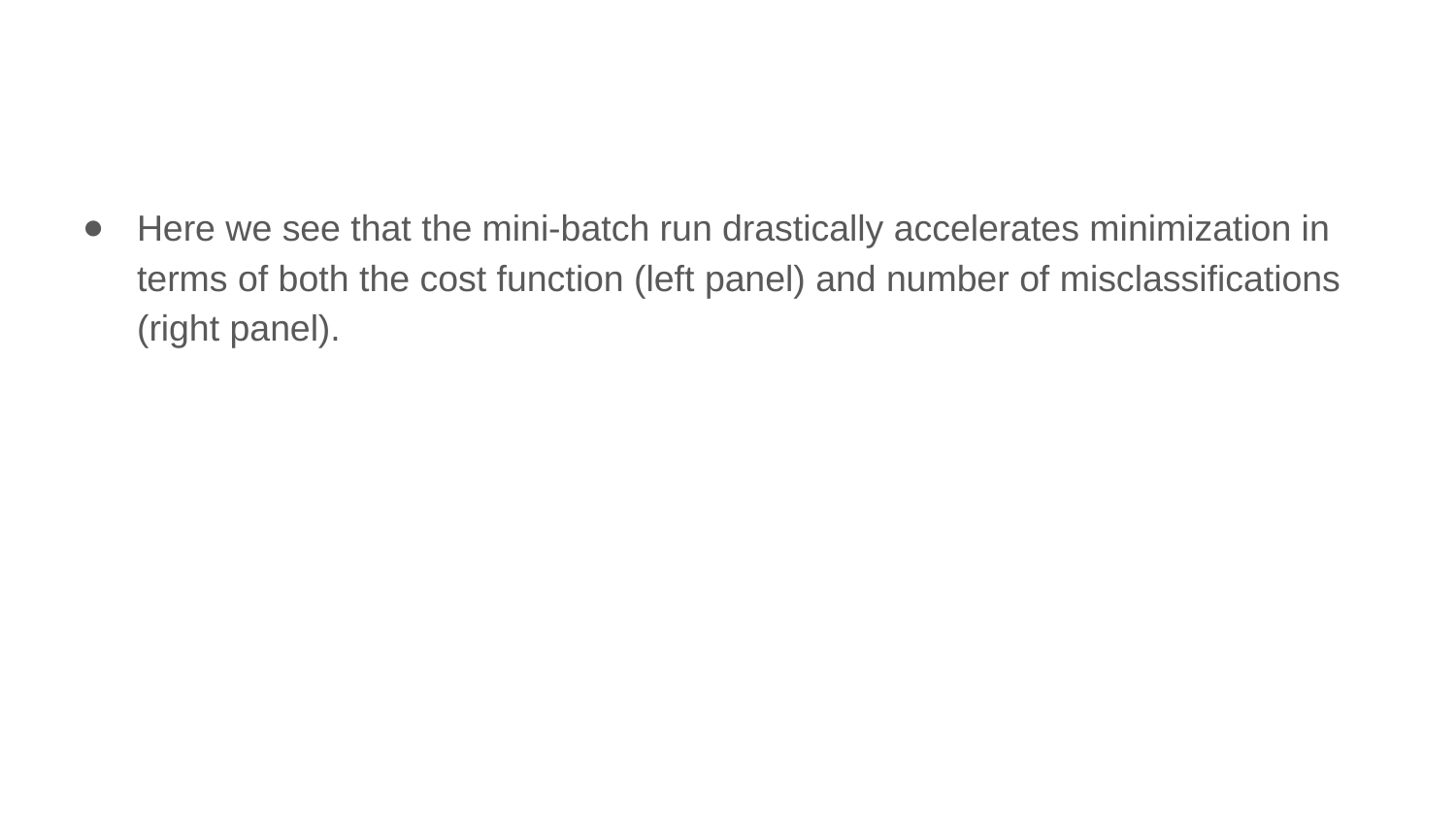

Here we see that the mini-batch run drastically accelerates minimization in terms of both the cost function (left panel) and number of misclassifications (right panel).